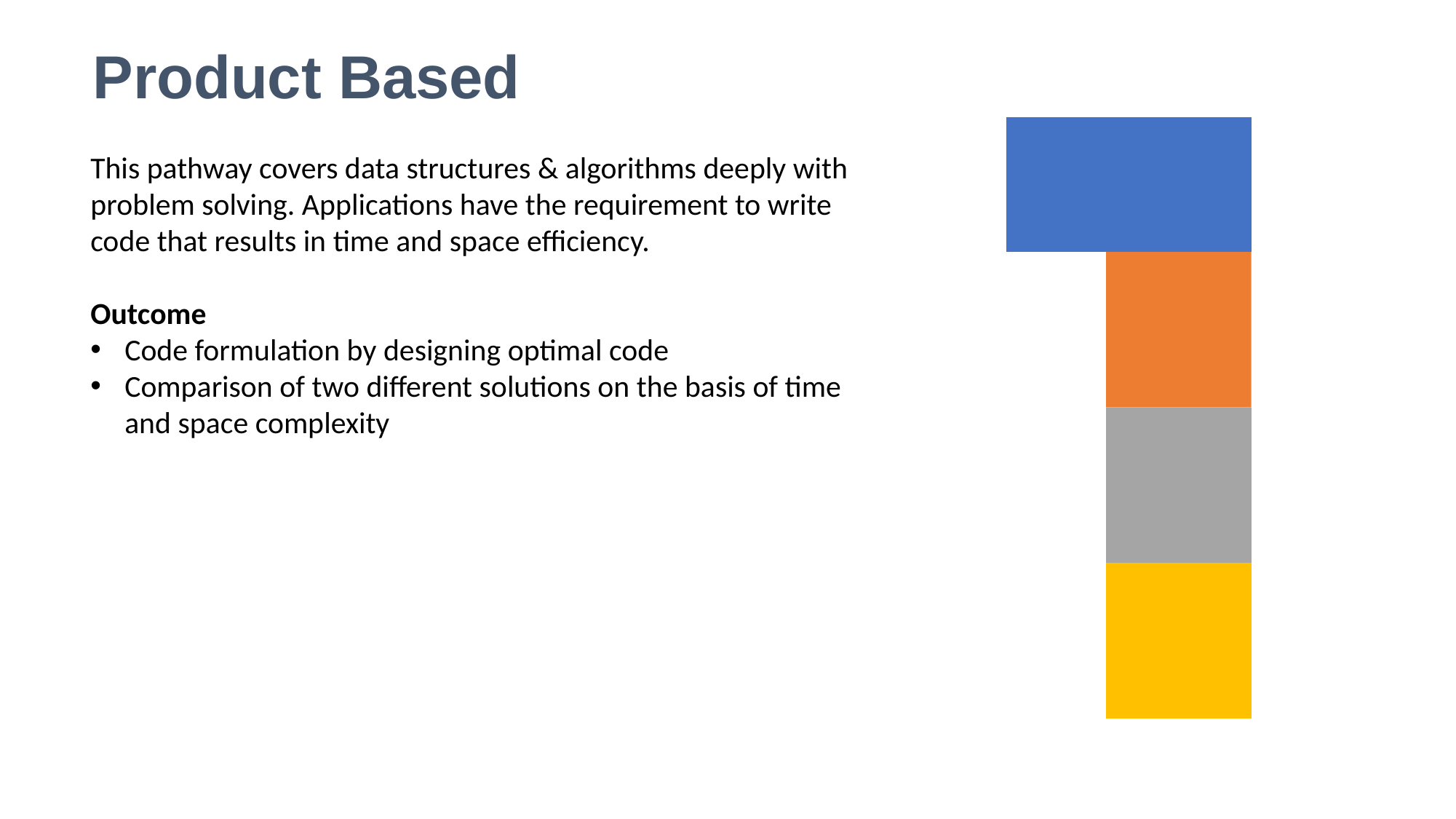

Product Based

This pathway covers data structures & algorithms deeply with problem solving. Applications have the requirement to write code that results in time and space efficiency.

Outcome
Code formulation by designing optimal code
Comparison of two different solutions on the basis of time and space complexity